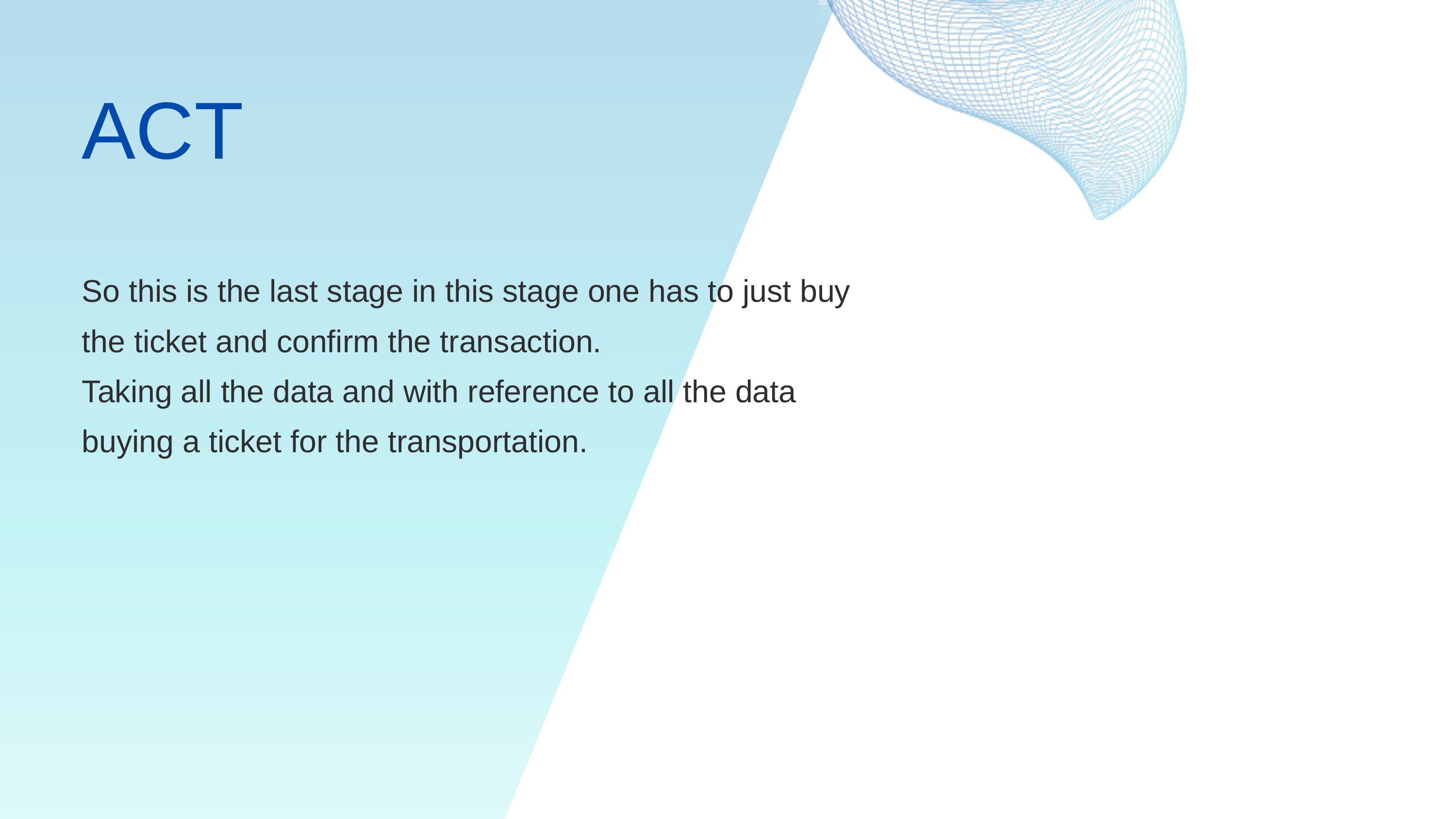

ACT
So this is the last stage in this stage one has to just buy the ticket and confirm the transaction.
Taking all the data and with reference to all the data buying a ticket for the transportation.